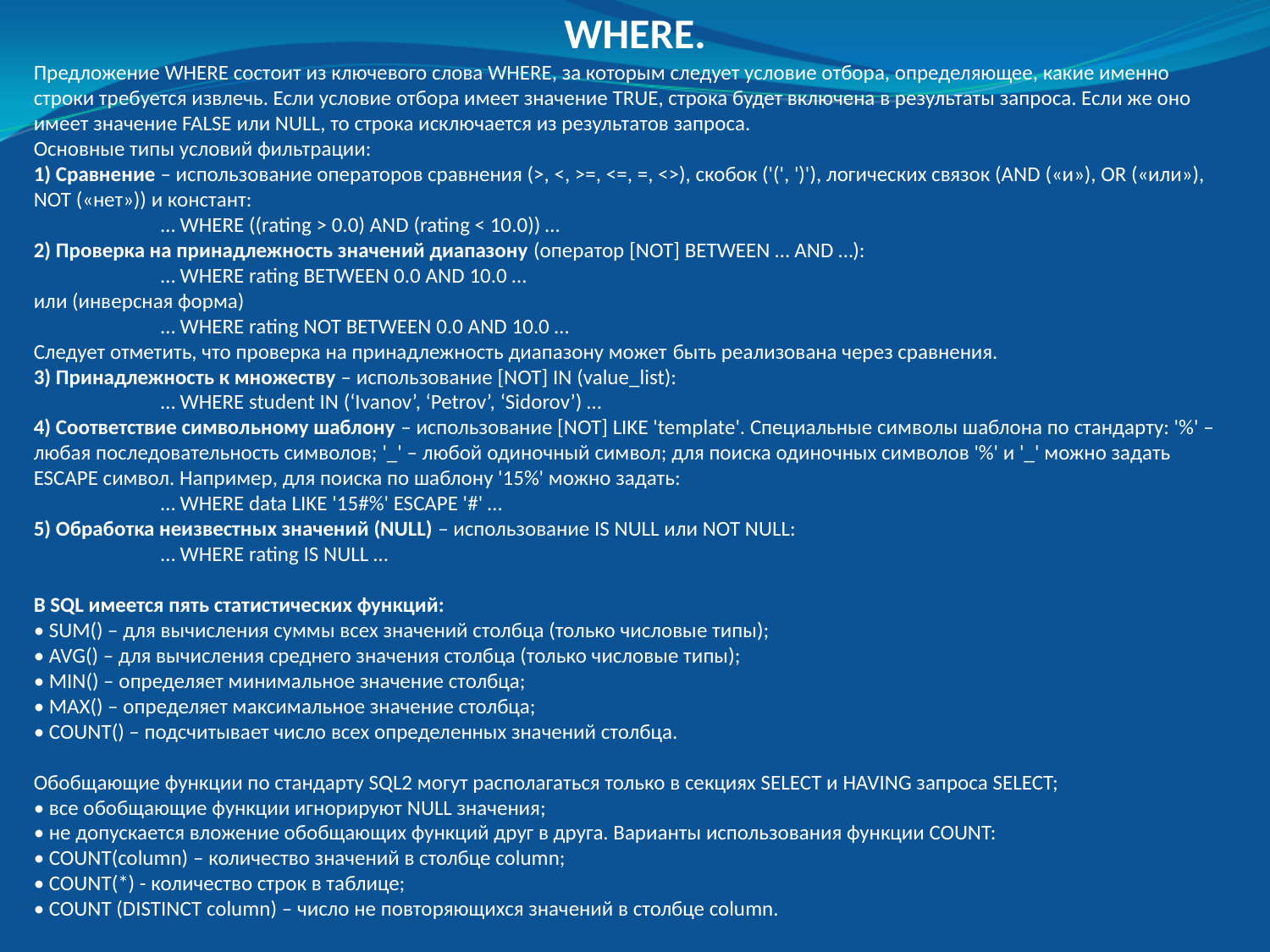

WHERE.
Предложение WHERE состоит из ключевого слова WHERE, за которым следует условие отбора, определяющее, какие именно строки требуется извлечь. Если условие отбора имеет значение TRUE, строка будет включена в результаты запроса. Если же оно имеет значение FALSE или NULL, то строка исключается из результатов запроса.
Основные типы условий фильтрации:
1) Сравнение – использование операторов сравнения (>, <, >=, <=, =, <>), скобок ('(', ')'), логических связок (AND («и»), OR («или»), NOT («нет»)) и констант:
	… WHERE ((rating > 0.0) AND (rating < 10.0)) …
2) Проверка на принадлежность значений диапазону (оператор [NOT] BETWEEN … AND …):
	… WHERE rating BETWEEN 0.0 AND 10.0 …
или (инверсная форма)
	… WHERE rating NOT BETWEEN 0.0 AND 10.0 …
Следует отметить, что проверка на принадлежность диапазону может быть реализована через сравнения.
3) Принадлежность к множеству – использование [NOT] IN (value_list):
	… WHERE student IN (‘Ivanov’, ‘Petrov’, ‘Sidorov’) …
4) Соответствие символьному шаблону – использование [NOT] LIKE 'template'. Специальные символы шаблона по стандарту: '%' – любая последовательность символов; '_' – любой одиночный символ; для поиска одиночных символов '%' и '_' можно задать ESCAPE символ. Например, для поиска по шаблону '15%' можно задать:
	… WHERE data LIKE '15#%' ESCAPE '#' …
5) Обработка неизвестных значений (NULL) – использование IS NULL или NOT NULL:
	… WHERE rating IS NULL …

В SQL имеется пять статистических функций:
• SUM() – для вычисления суммы всех значений столбца (только числовые типы);
• AVG() – для вычисления среднего значения столбца (только числовые типы);
• MIN() – определяет минимальное значение столбца;
• MAX() – определяет максимальное значение столбца;
• COUNT() – подсчитывает число всех определенных значений столбца.

Обобщающие функции по стандарту SQL2 могут располагаться только в секциях SELECT и HAVING запроса SELECT;
• все обобщающие функции игнорируют NULL значения;
• не допускается вложение обобщающих функций друг в друга. Варианты использования функции COUNT:
• COUNT(column) – количество значений в столбце column;
• COUNT(*) - количество строк в таблице;
• COUNT (DISTINCT column) – число не повторяющихся значений в столбце column.